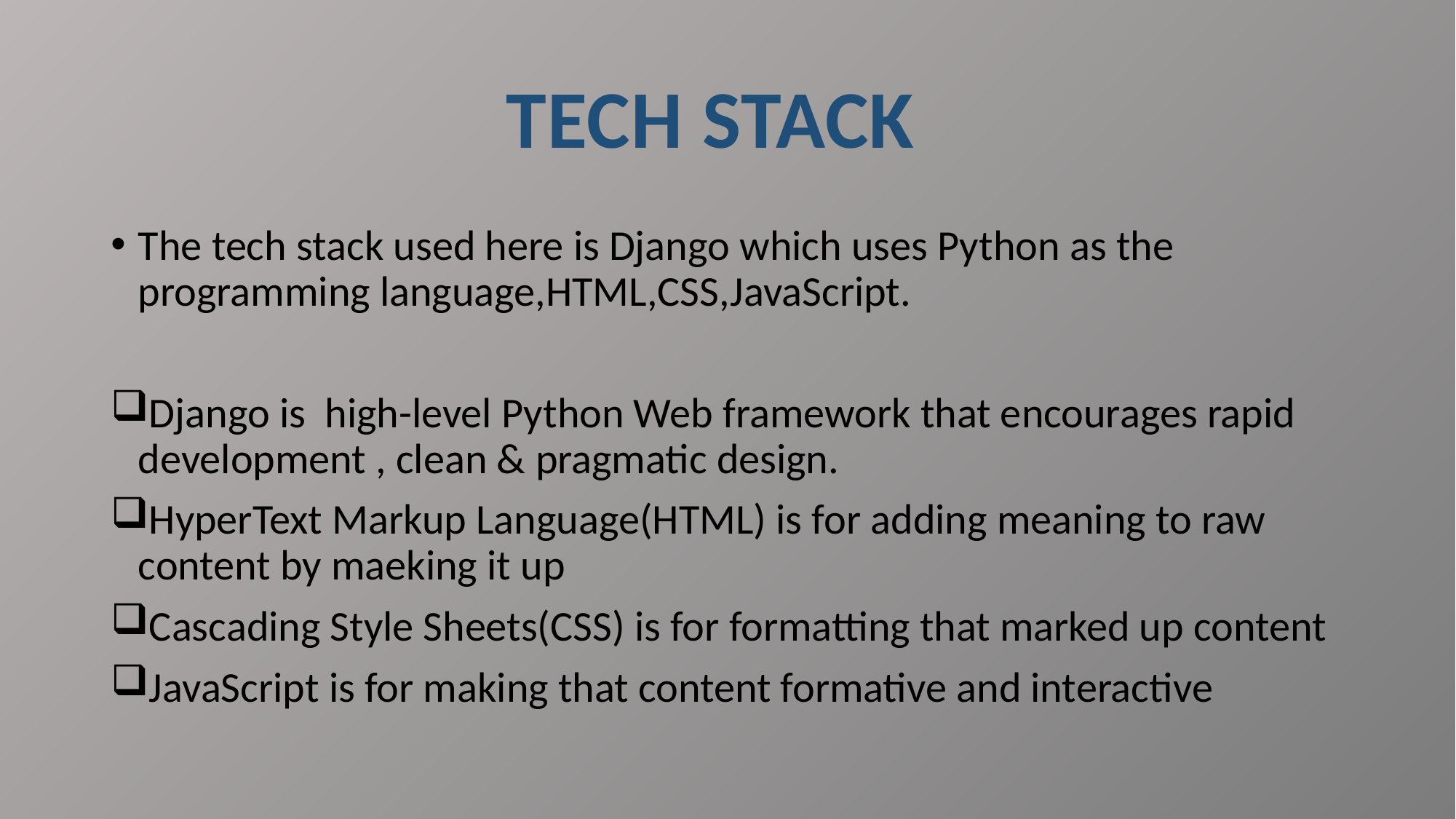

TECH STACK
The tech stack used here is Django which uses Python as the programming language,HTML,CSS,JavaScript.

Django is  high-level Python Web framework that encourages rapid development , clean & pragmatic design.
HyperText Markup Language(HTML) is for adding meaning to raw content by maeking it up
Cascading Style Sheets(CSS) is for formatting that marked up content
JavaScript is for making that content formative and interactive